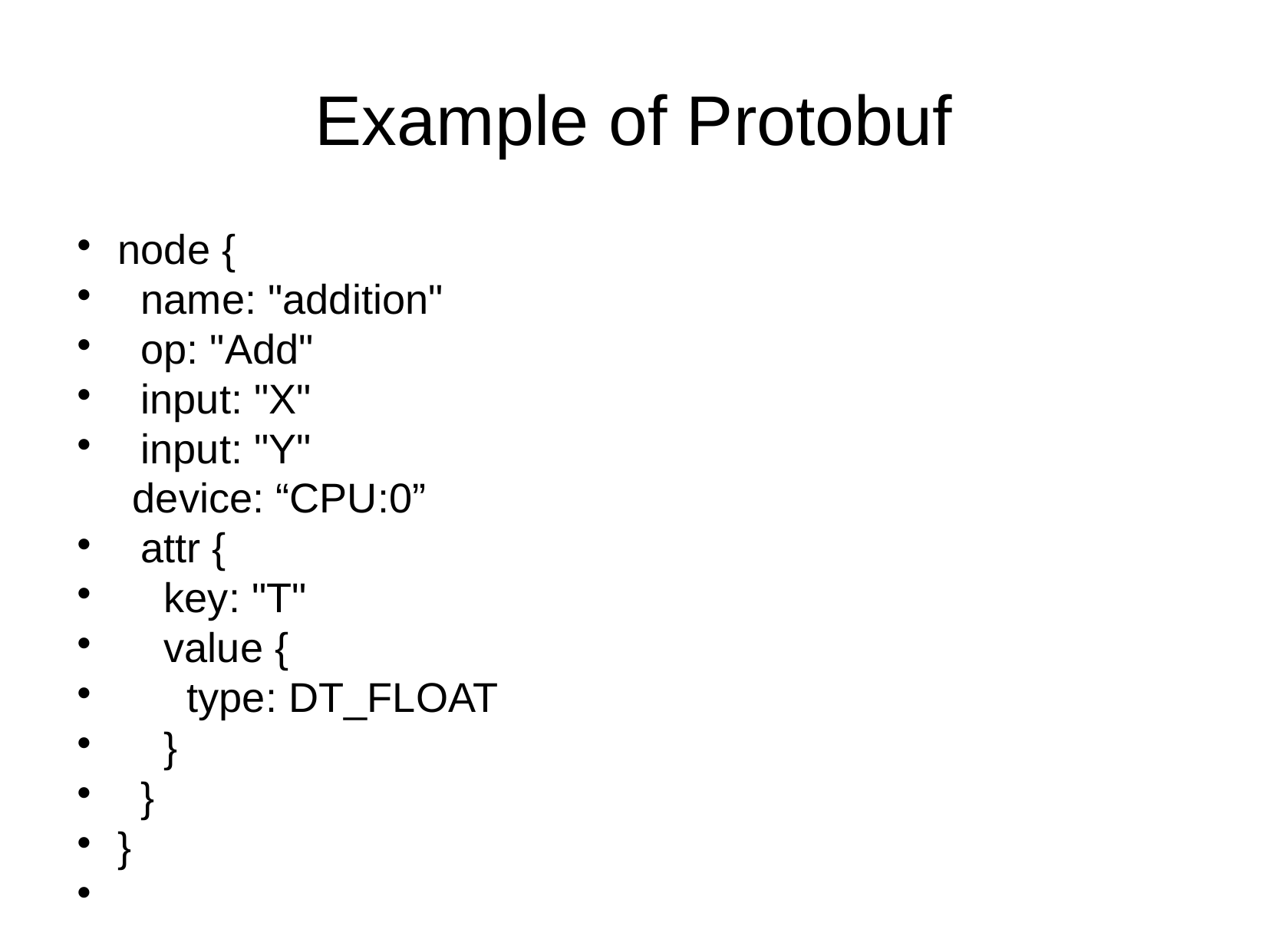

Example of Protobuf
node {
  name: "addition"
  op: "Add"
  input: "X"
  input: "Y"
      device: “CPU:0”
  attr {
    key: "T"
    value {
      type: DT_FLOAT
    }
  }
}